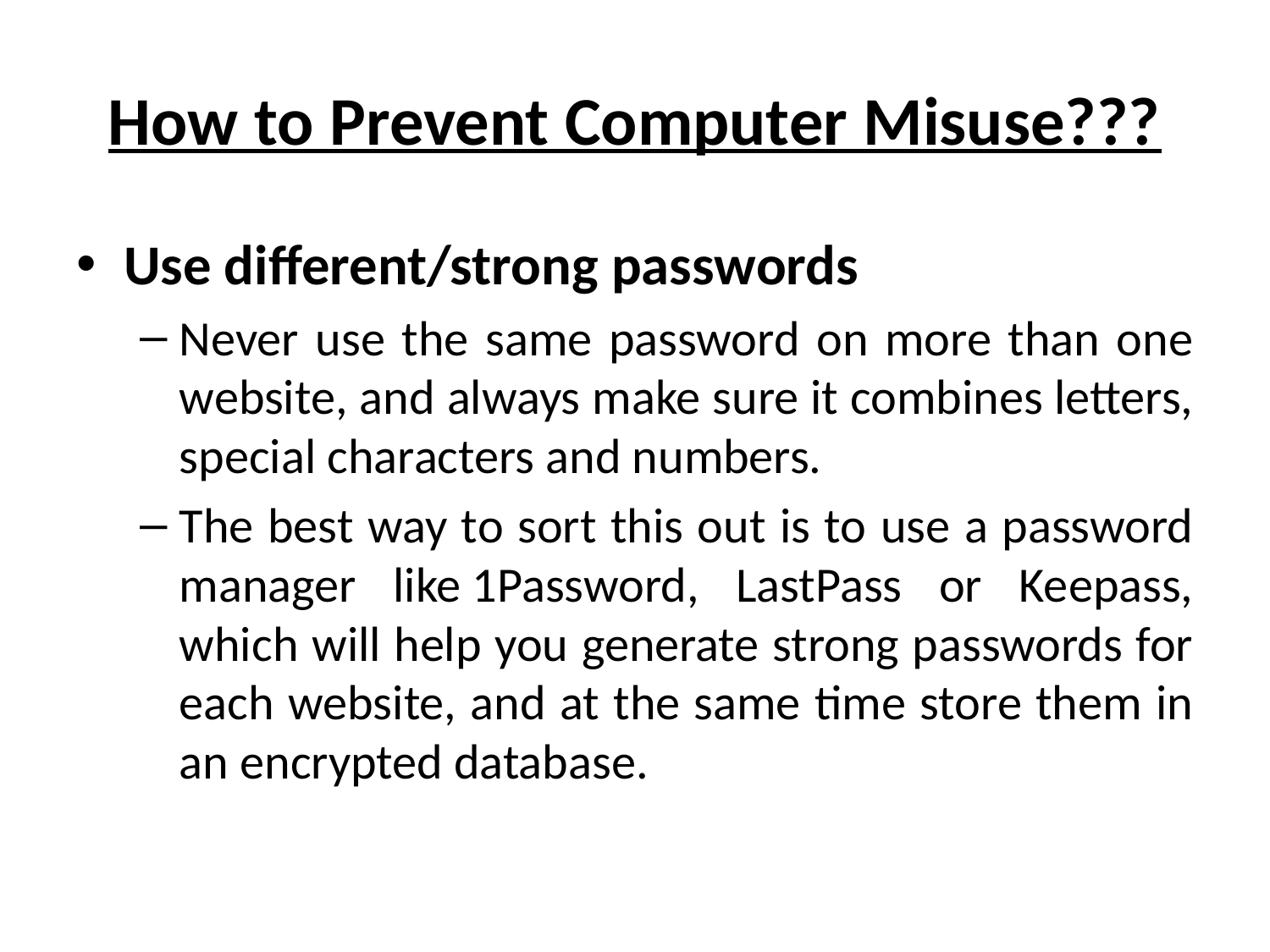

# How to Prevent Computer Misuse???
Use different/strong passwords
Never use the same password on more than one website, and always make sure it combines letters, special characters and numbers.
The best way to sort this out is to use a password manager like 1Password, LastPass or Keepass, which will help you generate strong passwords for each website, and at the same time store them in an encrypted database.